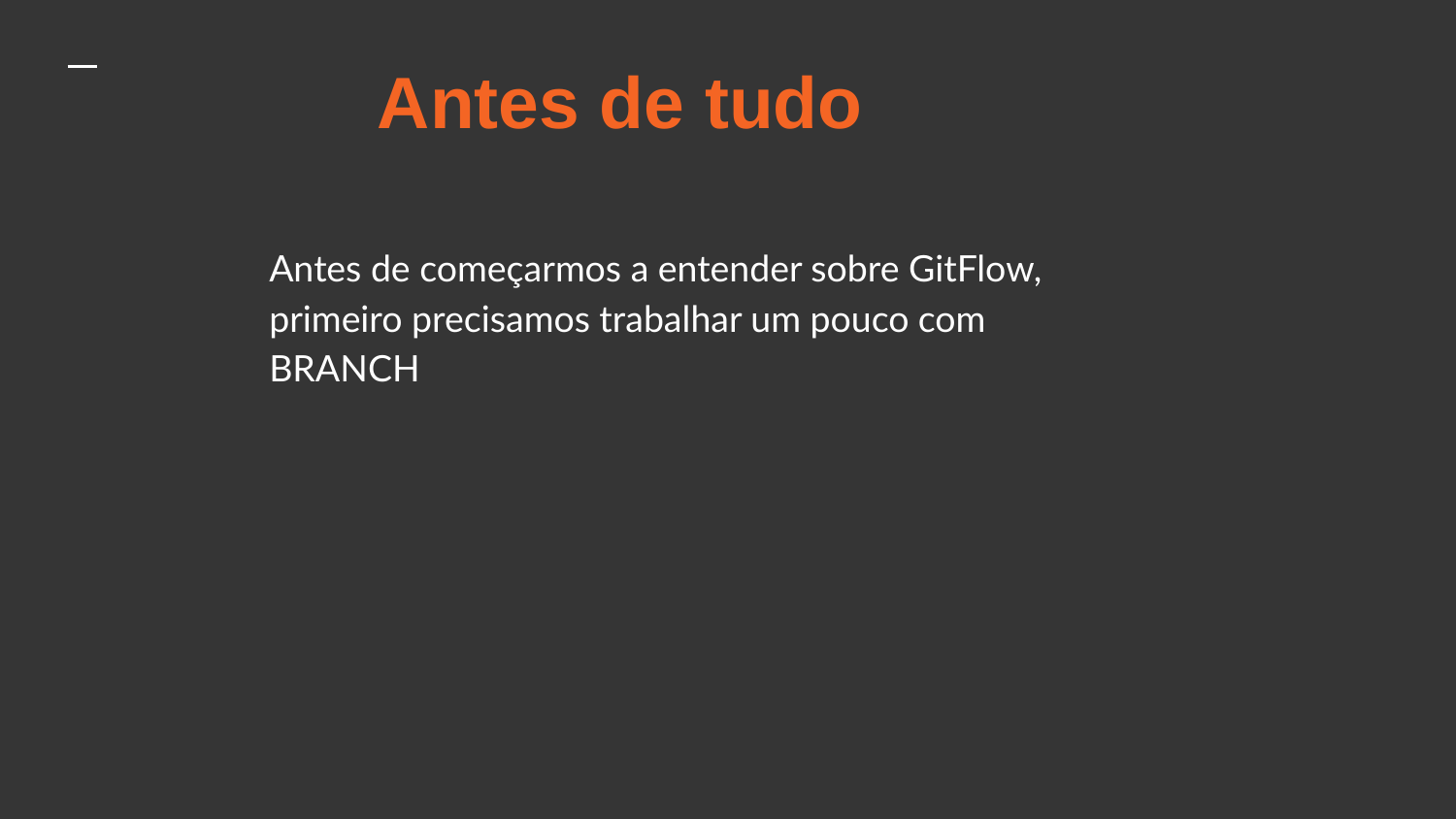

# Antes de tudo

Antes de começarmos a entender sobre GitFlow, primeiro precisamos trabalhar um pouco com BRANCH